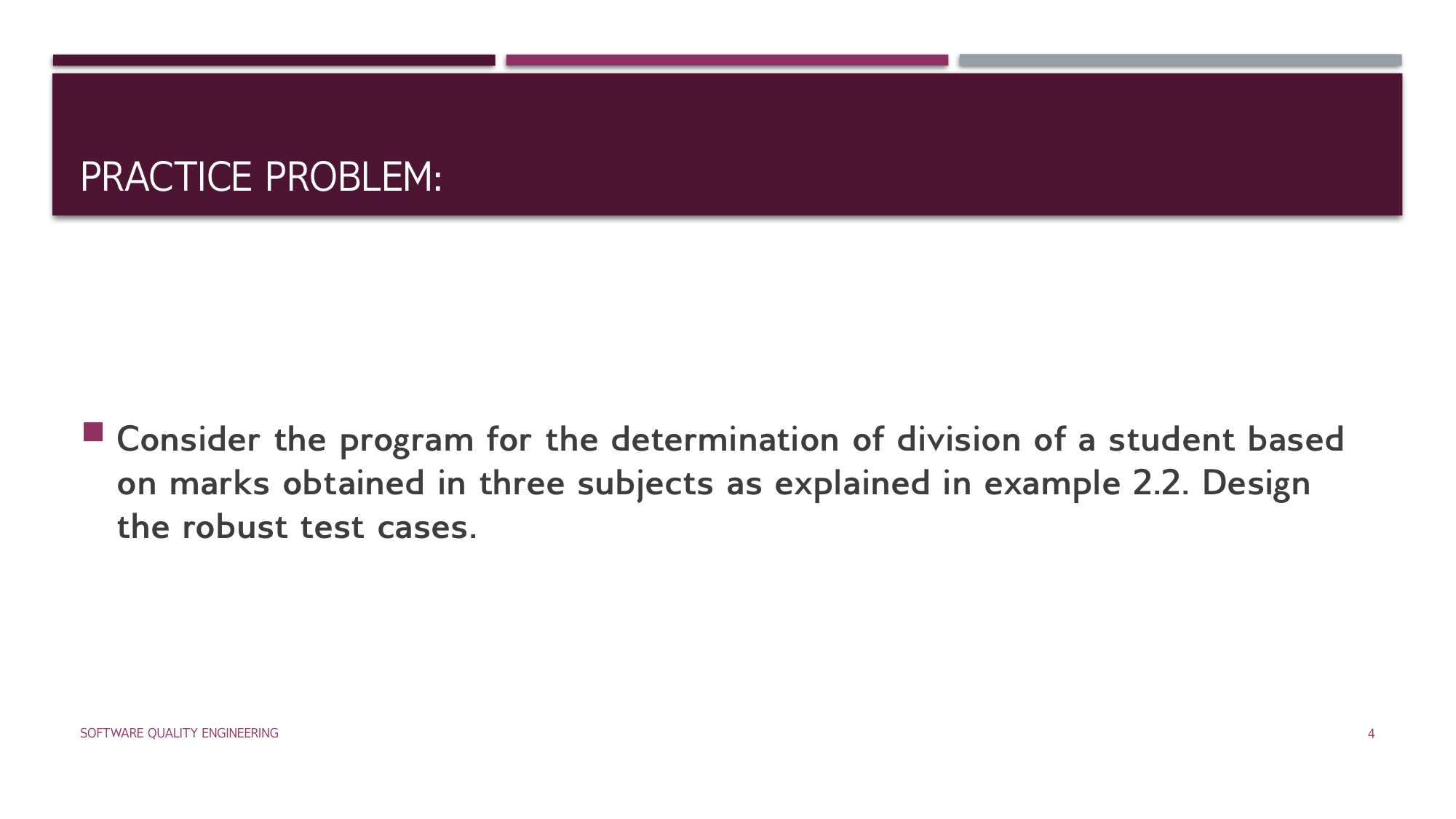

# Practice Problem:
Consider the program for the determination of division of a student based on marks obtained in three subjects as explained in example 2.2. Design the robust test cases.
Software Quality Engineering
4